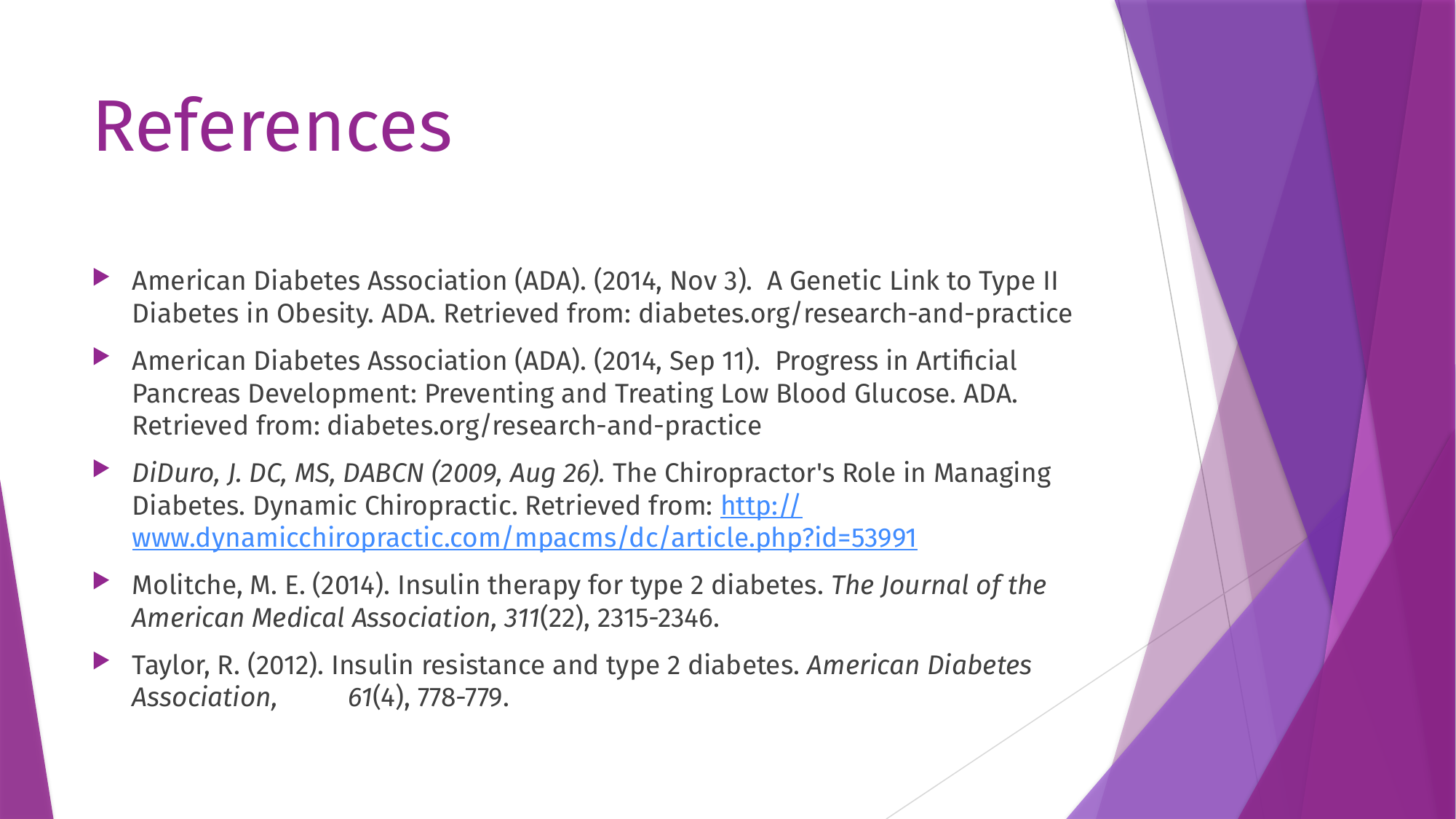

# References
American Diabetes Association (ADA). (2014, Nov 3).  A Genetic Link to Type II Diabetes in Obesity. ADA. Retrieved from: diabetes.org/research-and-practice
American Diabetes Association (ADA). (2014, Sep 11).  Progress in Artificial Pancreas Development: Preventing and Treating Low Blood Glucose. ADA. Retrieved from: diabetes.org/research-and-practice
DiDuro, J. DC, MS, DABCN (2009, Aug 26). The Chiropractor's Role in Managing Diabetes. Dynamic Chiropractic. Retrieved from: http://www.dynamicchiropractic.com/mpacms/dc/article.php?id=53991
Molitche, M. E. (2014). Insulin therapy for type 2 diabetes. The Journal of the American Medical Association, 311(22), 2315-2346.
Taylor, R. (2012). Insulin resistance and type 2 diabetes. American Diabetes Association, 	61(4), 778-779.